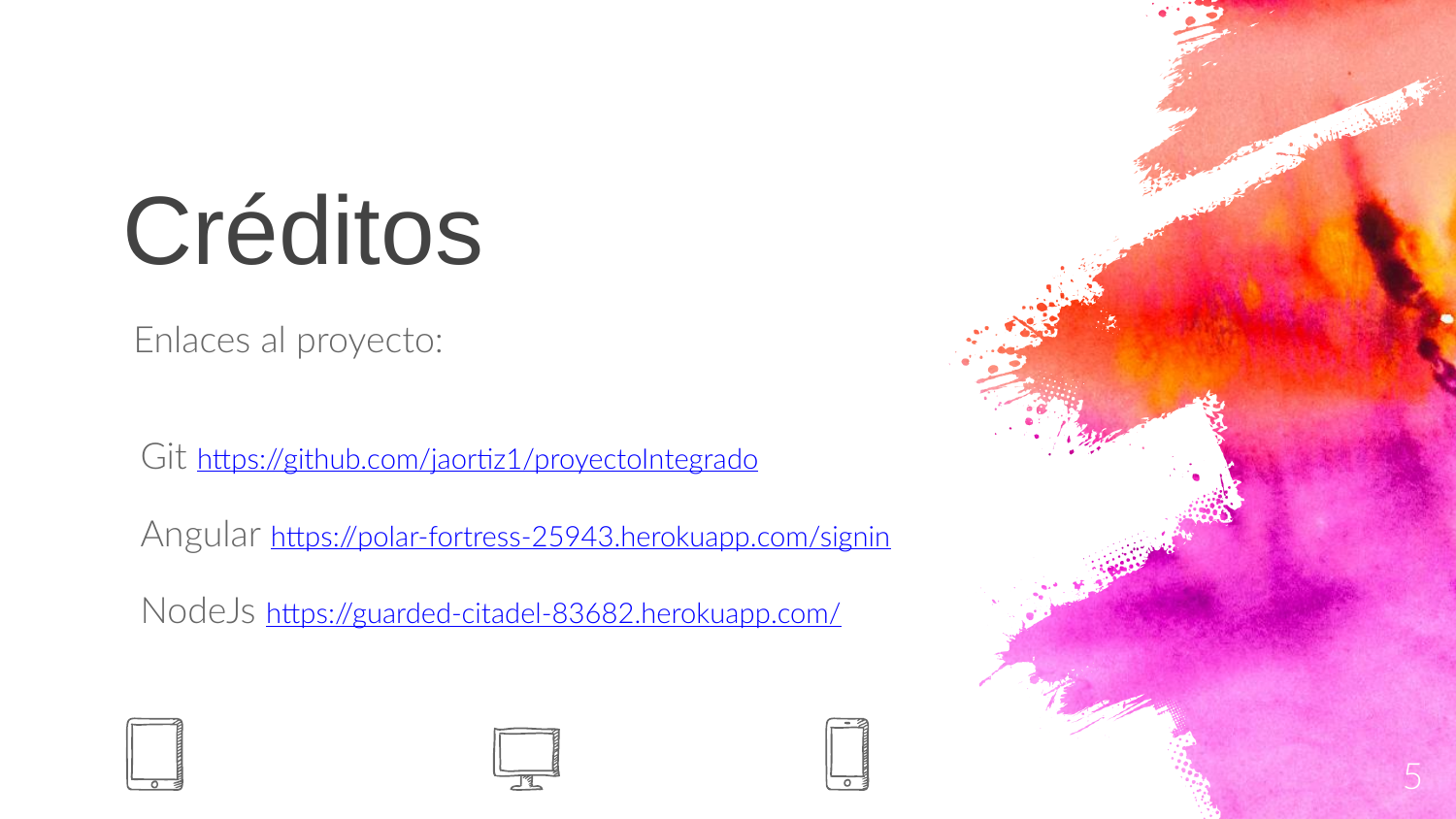

Créditos
Enlaces al proyecto:
Git https://github.com/jaortiz1/proyectoIntegrado

Angular https://polar-fortress-25943.herokuapp.com/signin

NodeJs https://guarded-citadel-83682.herokuapp.com/

5